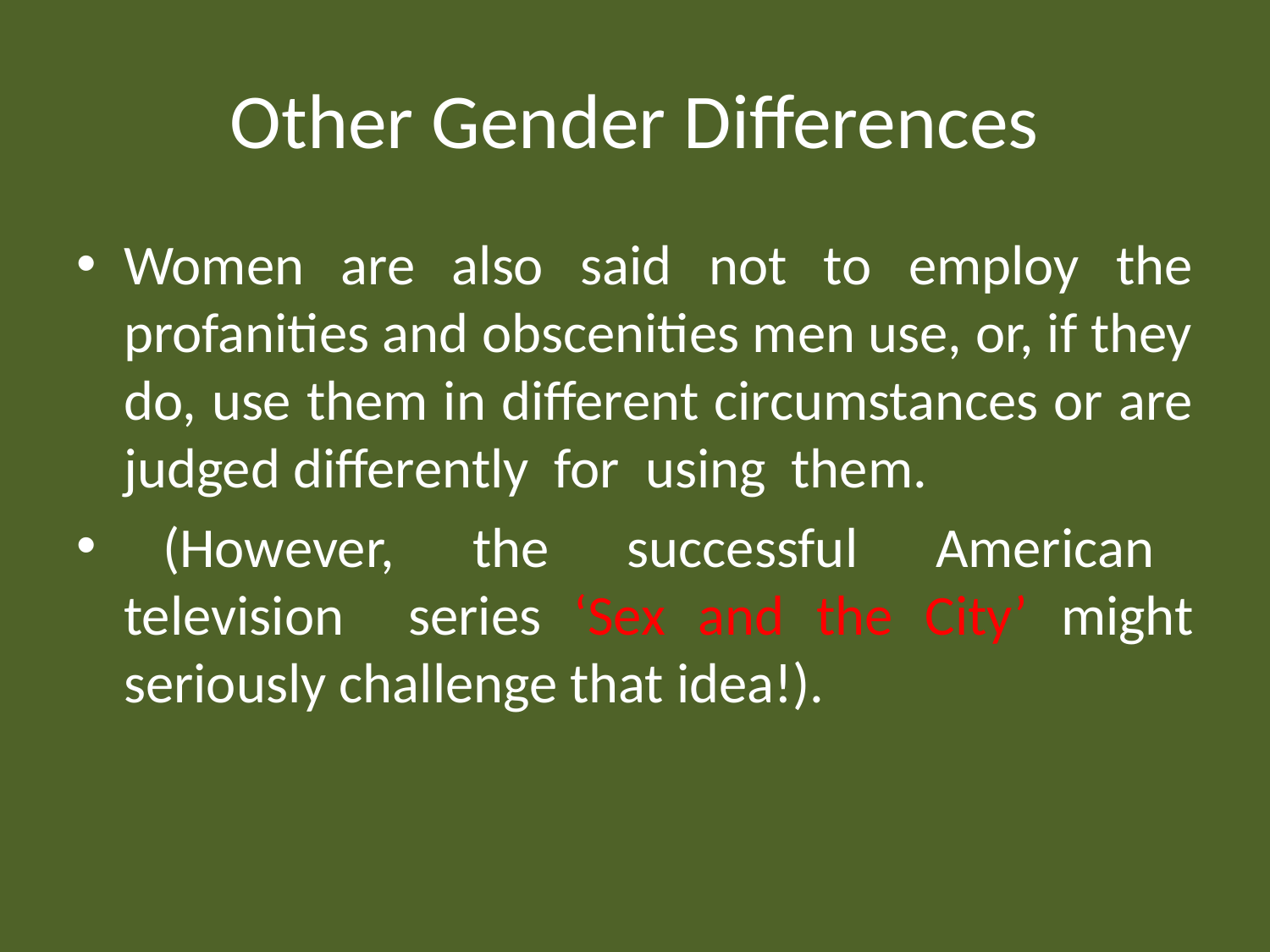

# Other Gender Differences
Women are also said not to employ the profanities and obscenities men use, or, if they do, use them in different circumstances or are judged differently  for  using  them.
 (However,  the  successful  American  television  series ‘Sex and the City’ might seriously challenge that idea!).